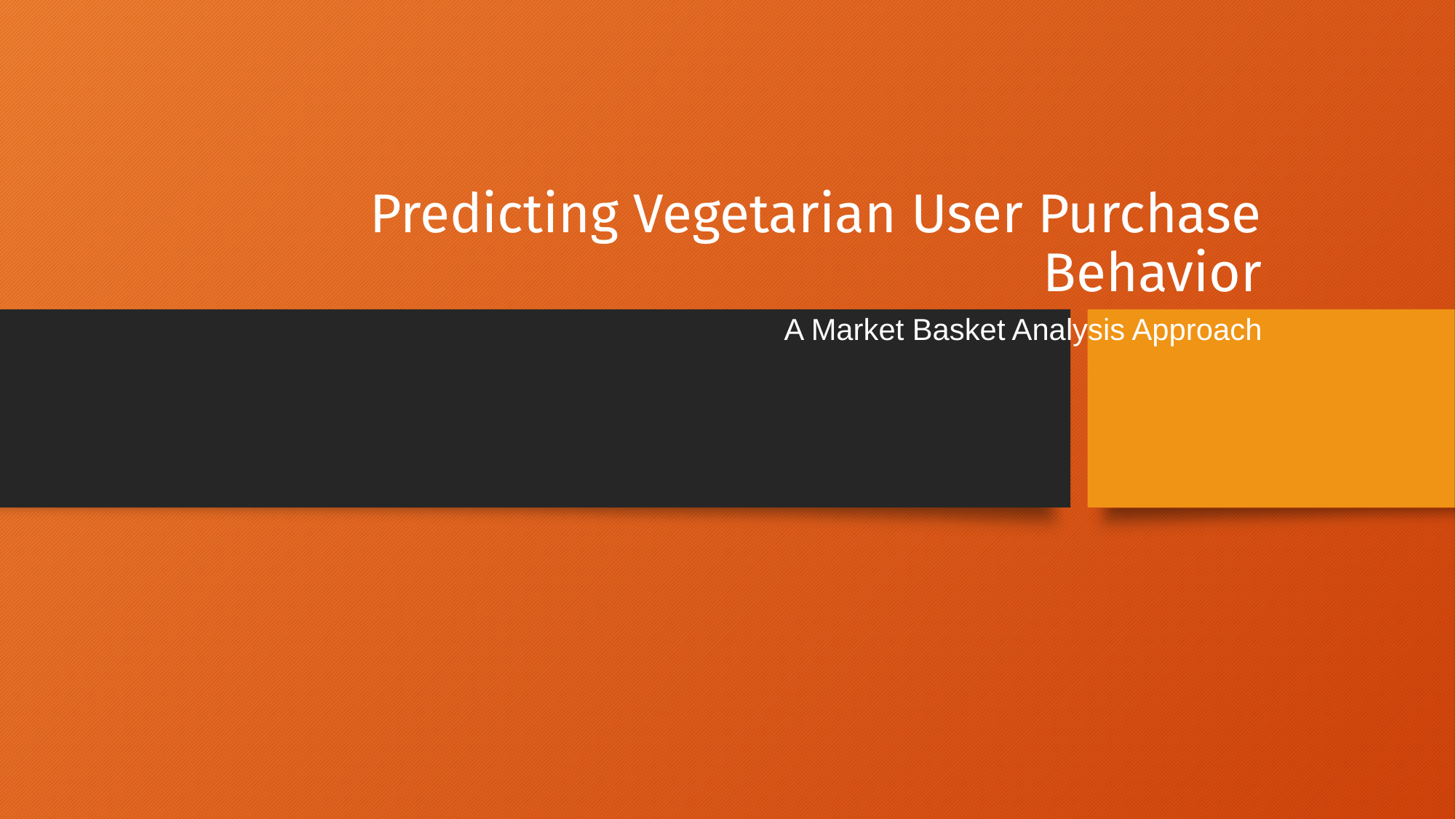

# Predicting Vegetarian User Purchase Behavior
A Market Basket Analysis Approach